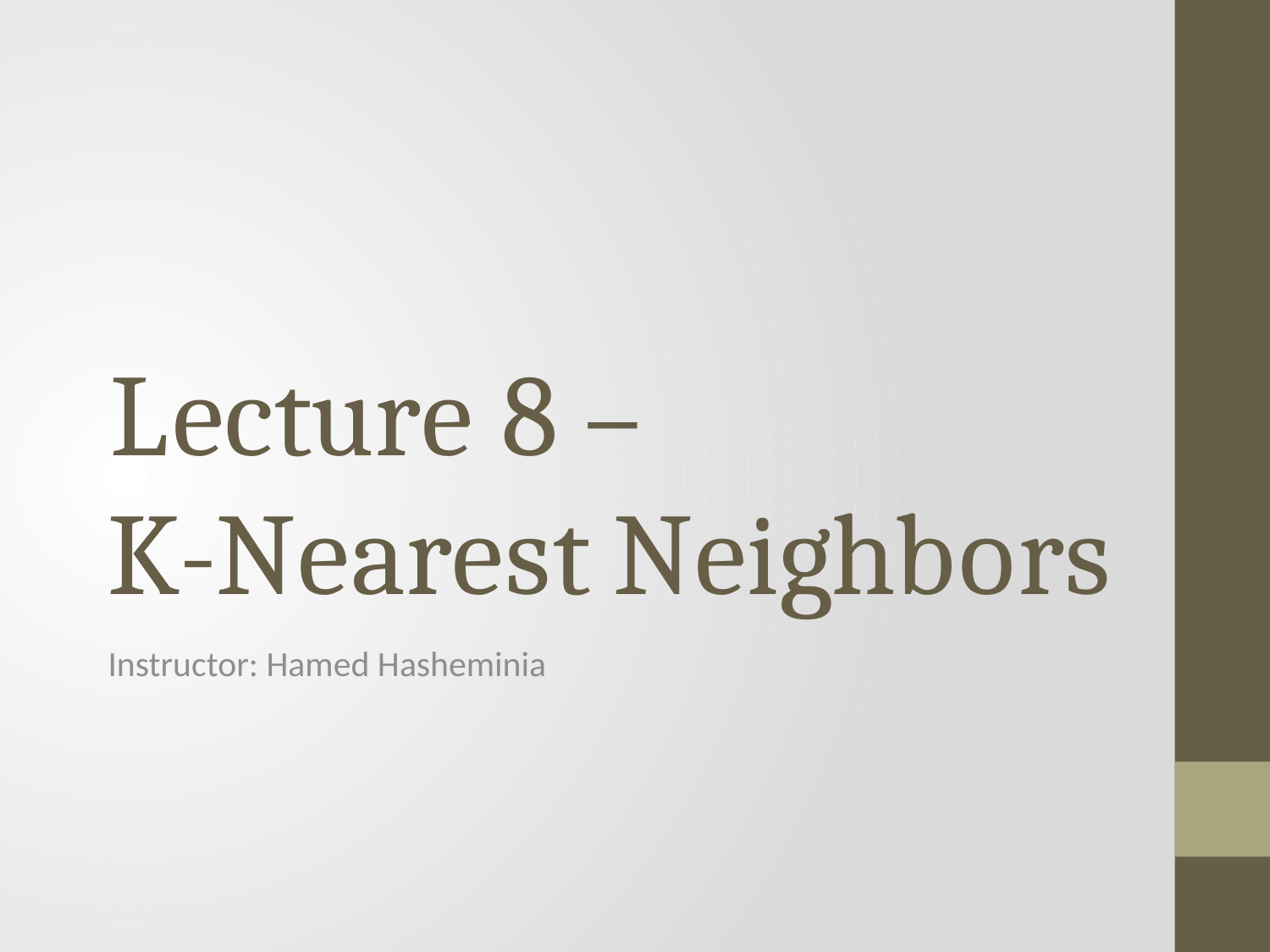

# Lecture 8 – K-Nearest Neighbors
Instructor: Hamed Hasheminia